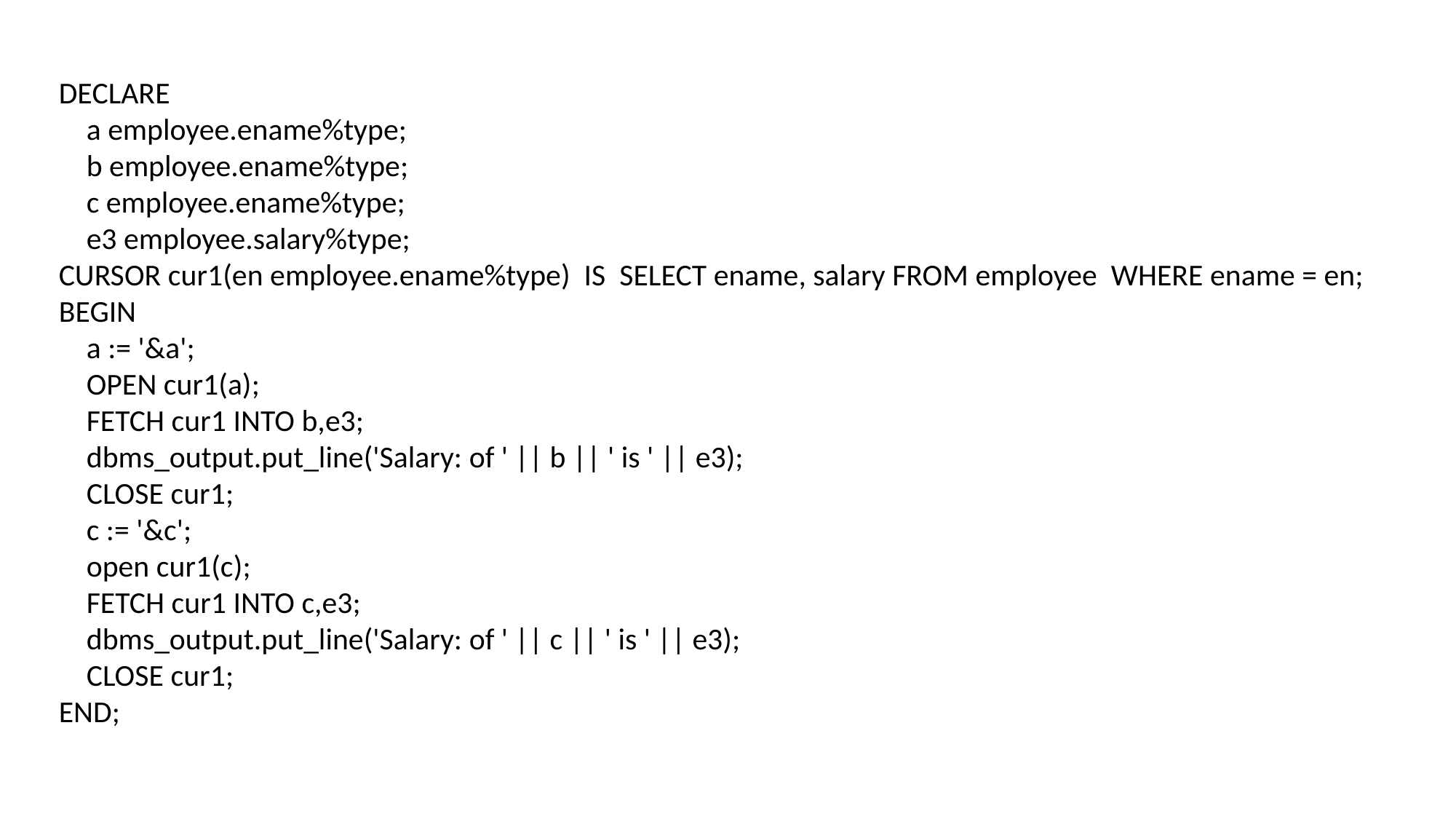

DECLARE
    a employee.ename%type;
    b employee.ename%type;
    c employee.ename%type;
    e3 employee.salary%type;
CURSOR cur1(en employee.ename%type)  IS  SELECT ename, salary FROM employee  WHERE ename = en;
BEGIN
    a := '&a';
    OPEN cur1(a);
    FETCH cur1 INTO b,e3;
    dbms_output.put_line('Salary: of ' || b || ' is ' || e3);
    CLOSE cur1;
    c := '&c';
    open cur1(c);
    FETCH cur1 INTO c,e3;
    dbms_output.put_line('Salary: of ' || c || ' is ' || e3);
    CLOSE cur1;
END;